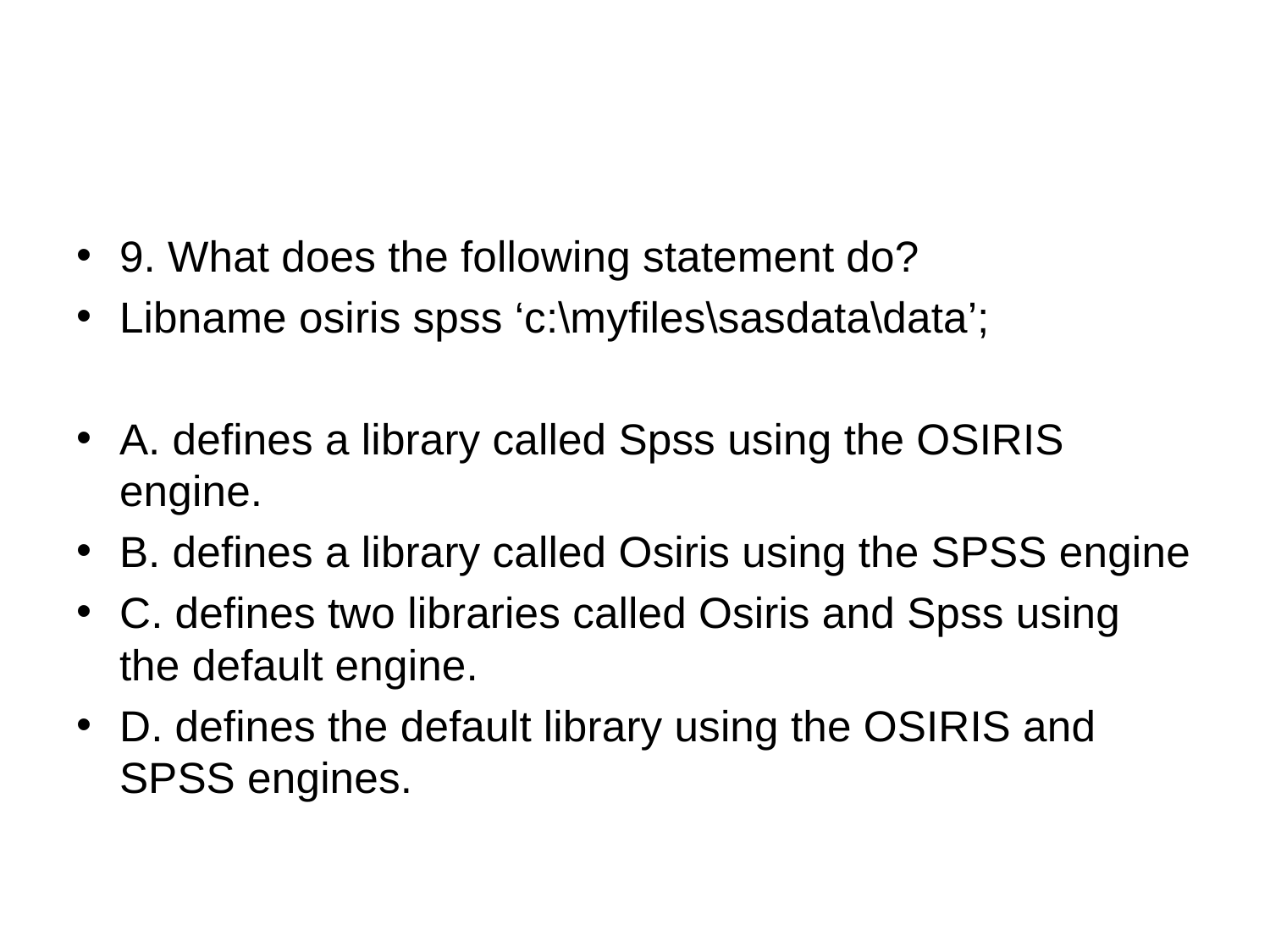

#
9. What does the following statement do?
Libname osiris spss ‘c:\myfiles\sasdata\data’;

A. defines a library called Spss using the OSIRIS engine.
B. defines a library called Osiris using the SPSS engine
C. defines two libraries called Osiris and Spss using the default engine.
D. defines the default library using the OSIRIS and SPSS engines.